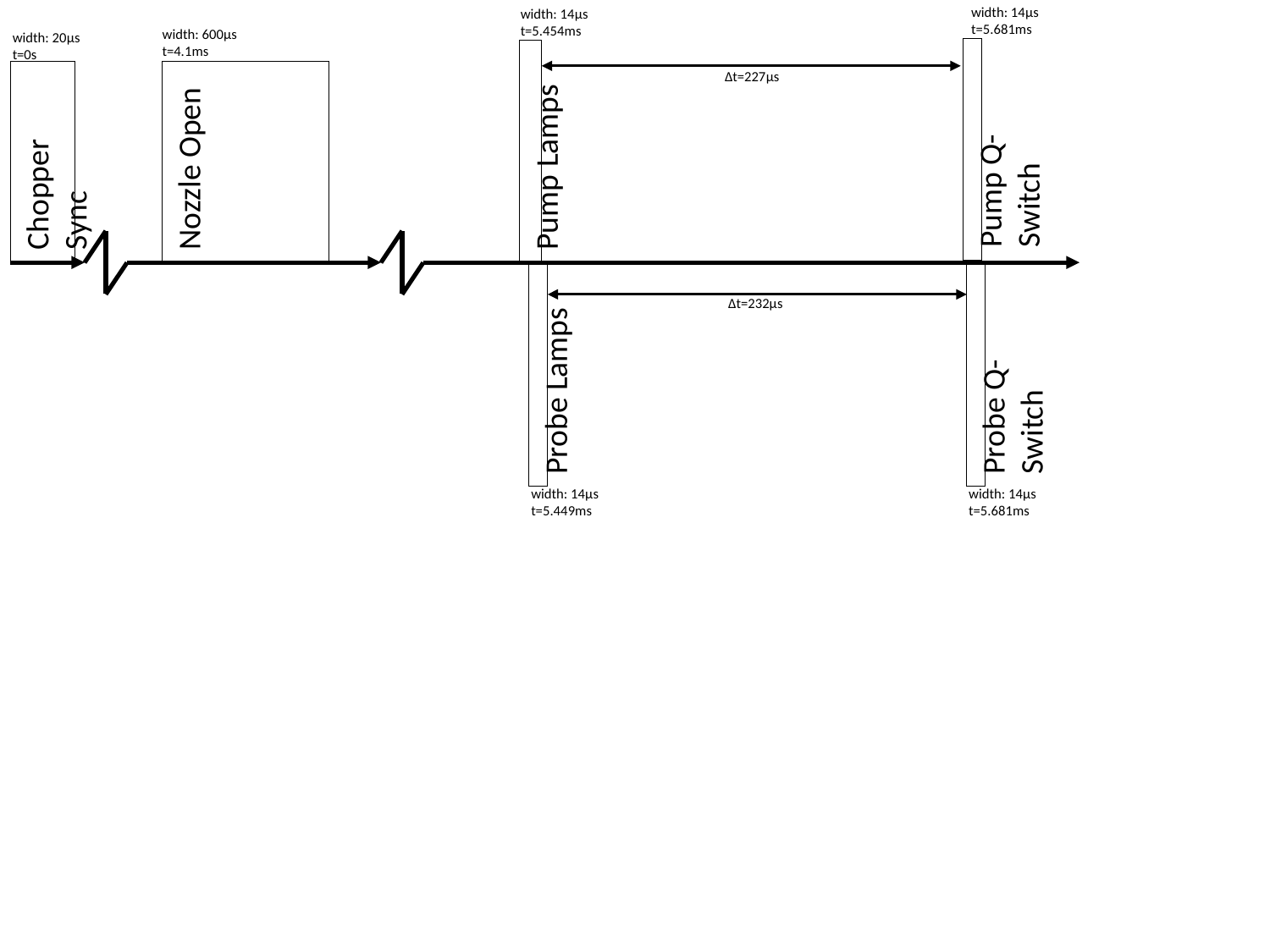

width: 14μs
t=5.681ms
Pump Q-Switch
width: 14μs
t=5.454ms
Pump Lamps
width: 600μs
t=4.1ms
Nozzle Open
width: 20μs
t=0s
Chopper Sync
Δt=227μs
Probe Lamps
Probe Q-Switch
width: 14μs
t=5.681ms
Δt=232μs
width: 14μs
t=5.449ms